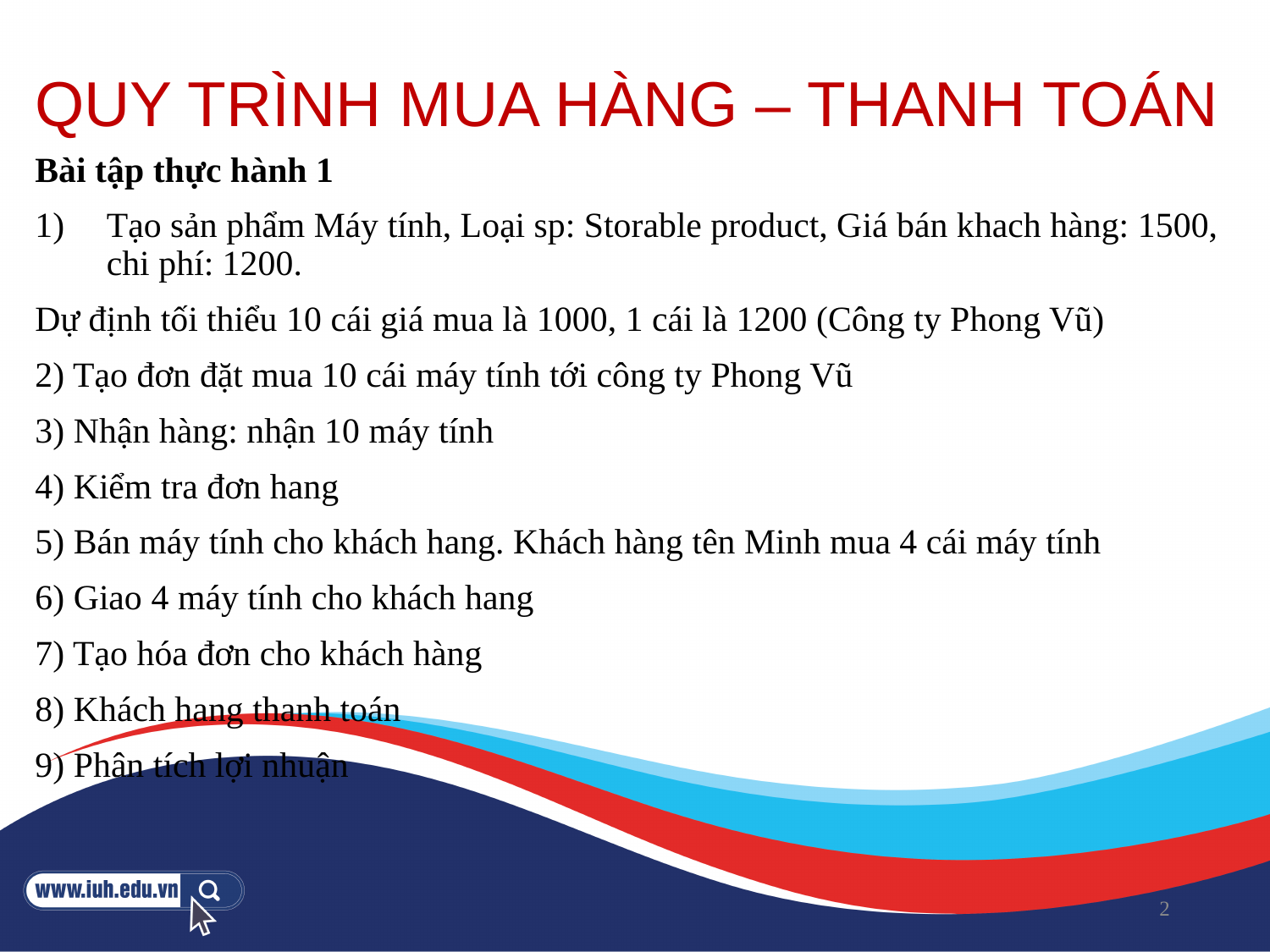

# QUY TRÌNH MUA HÀNG – THANH TOÁN
Bài tập thực hành 1
Tạo sản phẩm Máy tính, Loại sp: Storable product, Giá bán khach hàng: 1500, chi phí: 1200.
Dự định tối thiểu 10 cái giá mua là 1000, 1 cái là 1200 (Công ty Phong Vũ)
2) Tạo đơn đặt mua 10 cái máy tính tới công ty Phong Vũ
3) Nhận hàng: nhận 10 máy tính
4) Kiểm tra đơn hang
5) Bán máy tính cho khách hang. Khách hàng tên Minh mua 4 cái máy tính
6) Giao 4 máy tính cho khách hang
7) Tạo hóa đơn cho khách hàng
8) Khách hang thanh toán
9) Phân tích lợi nhuận

2